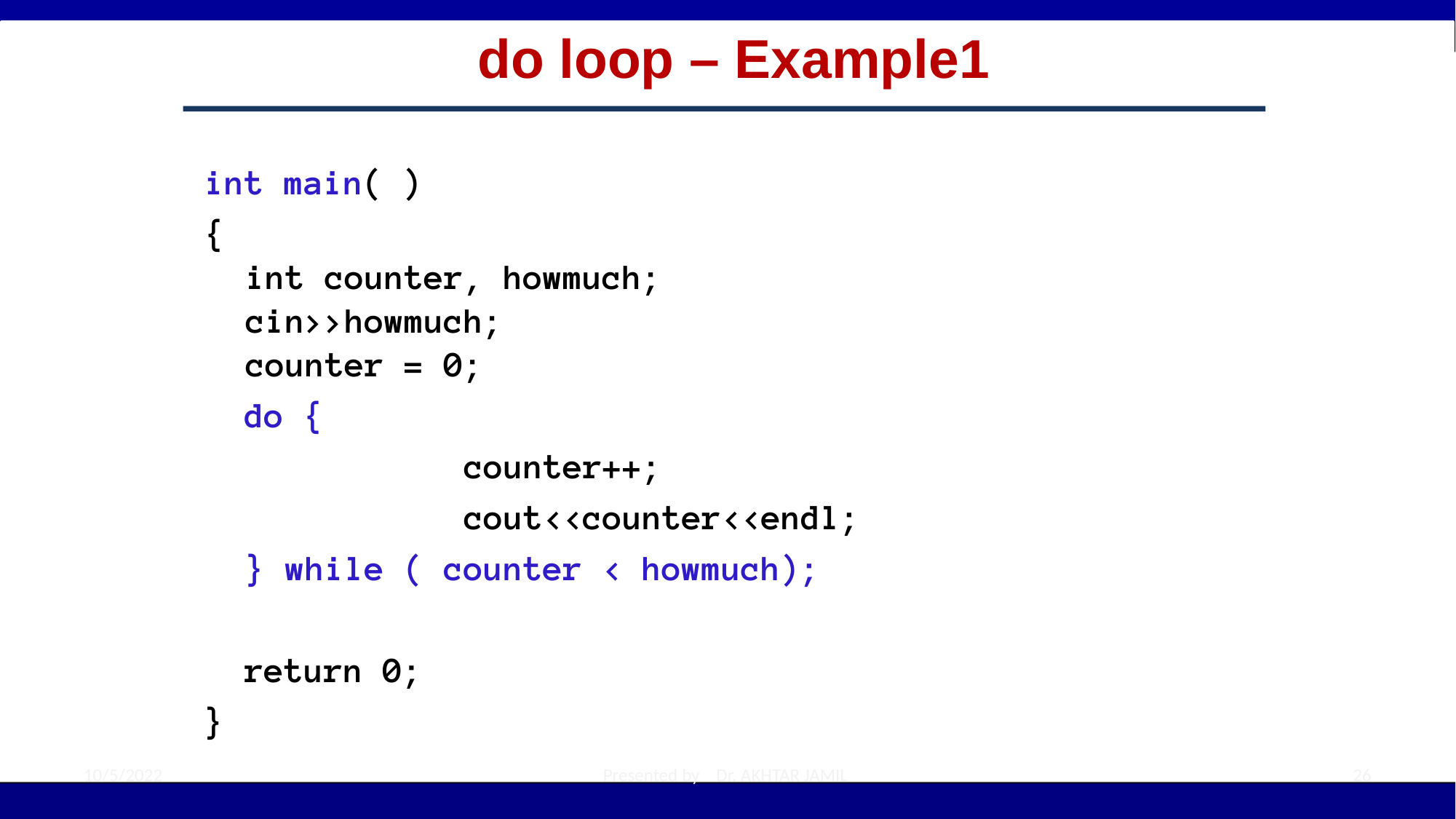

# do loop – Example1

int main( )
{
int counter, howmuch;
cin>>howmuch;
counter = 0;
  do {
			counter++;
			cout<<counter<<endl;
	} while ( counter < howmuch);

  return 0;
}
10/5/2022
Presented by    Dr. AKHTAR JAMIL
26